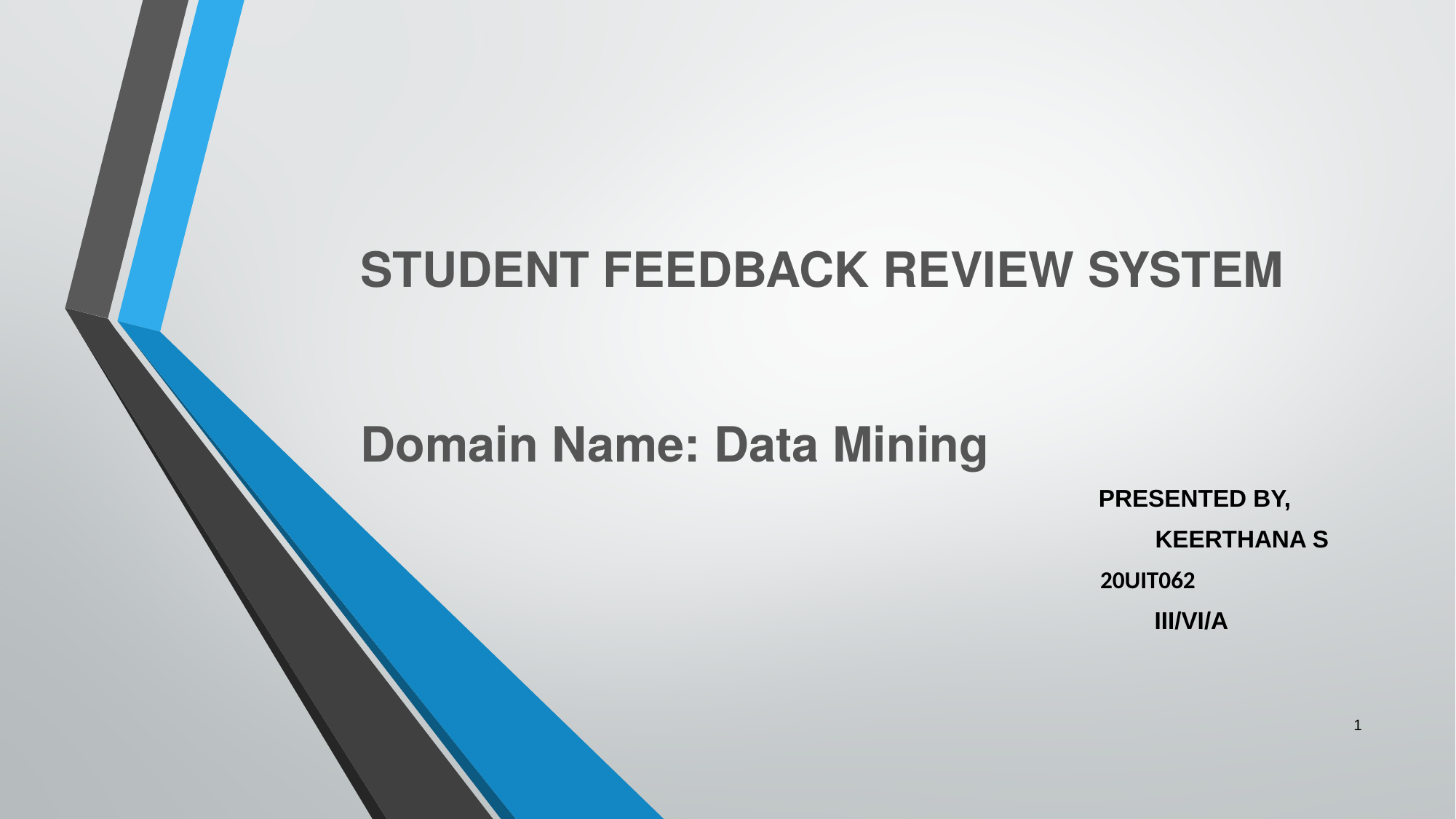

# STUDENT FEEDBACK REVIEW SYSTEM Domain Name: Data Mining
                                                                       PRESENTED BY,
                                                                                     KEERTHANA S
                                                         20UIT062
                                                                      III/VI/A
1